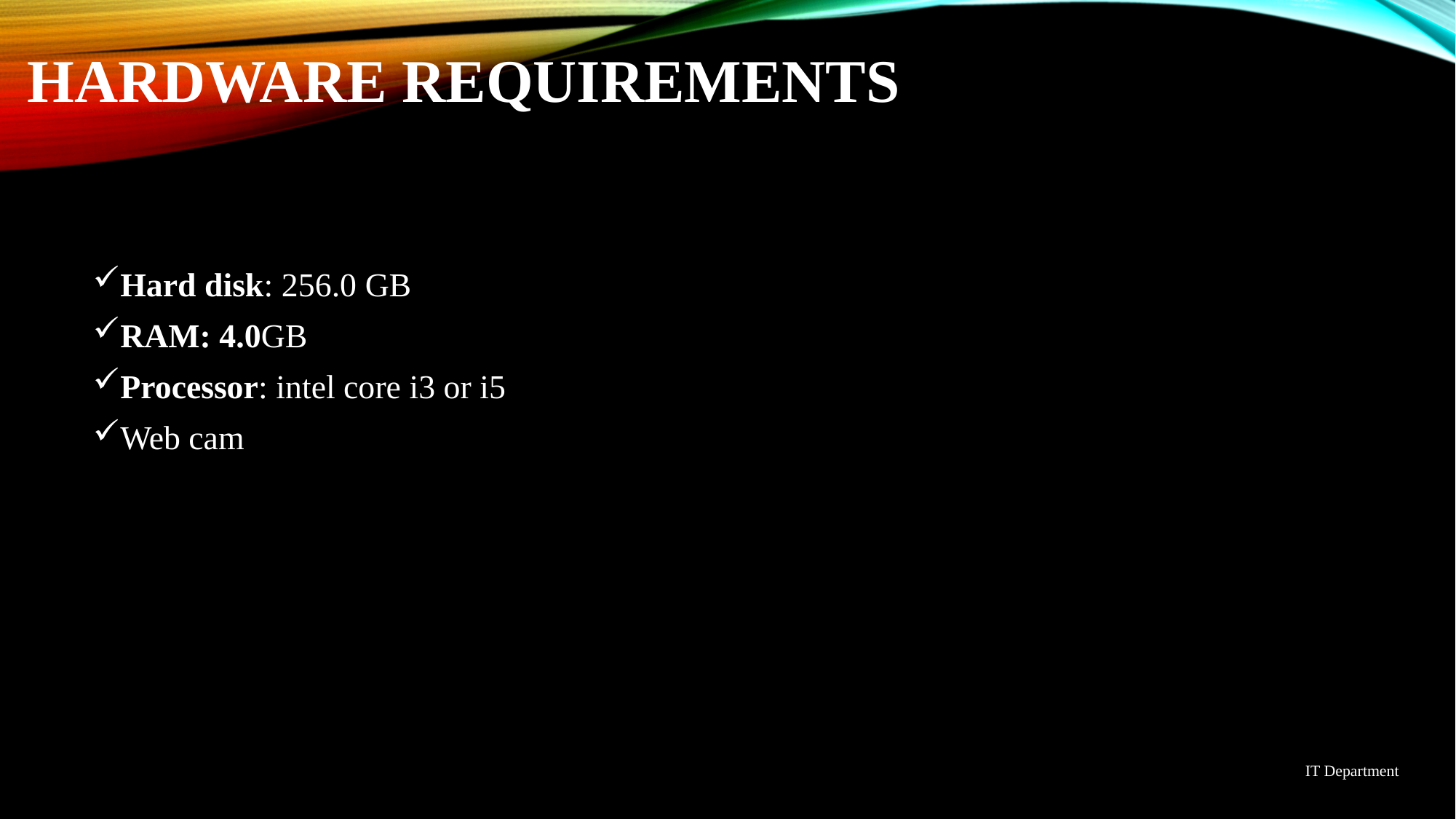

# Hardware requirements
Hard disk: 256.0 GB
RAM: 4.0GB
Processor: intel core i3 or i5
Web cam
IT Department